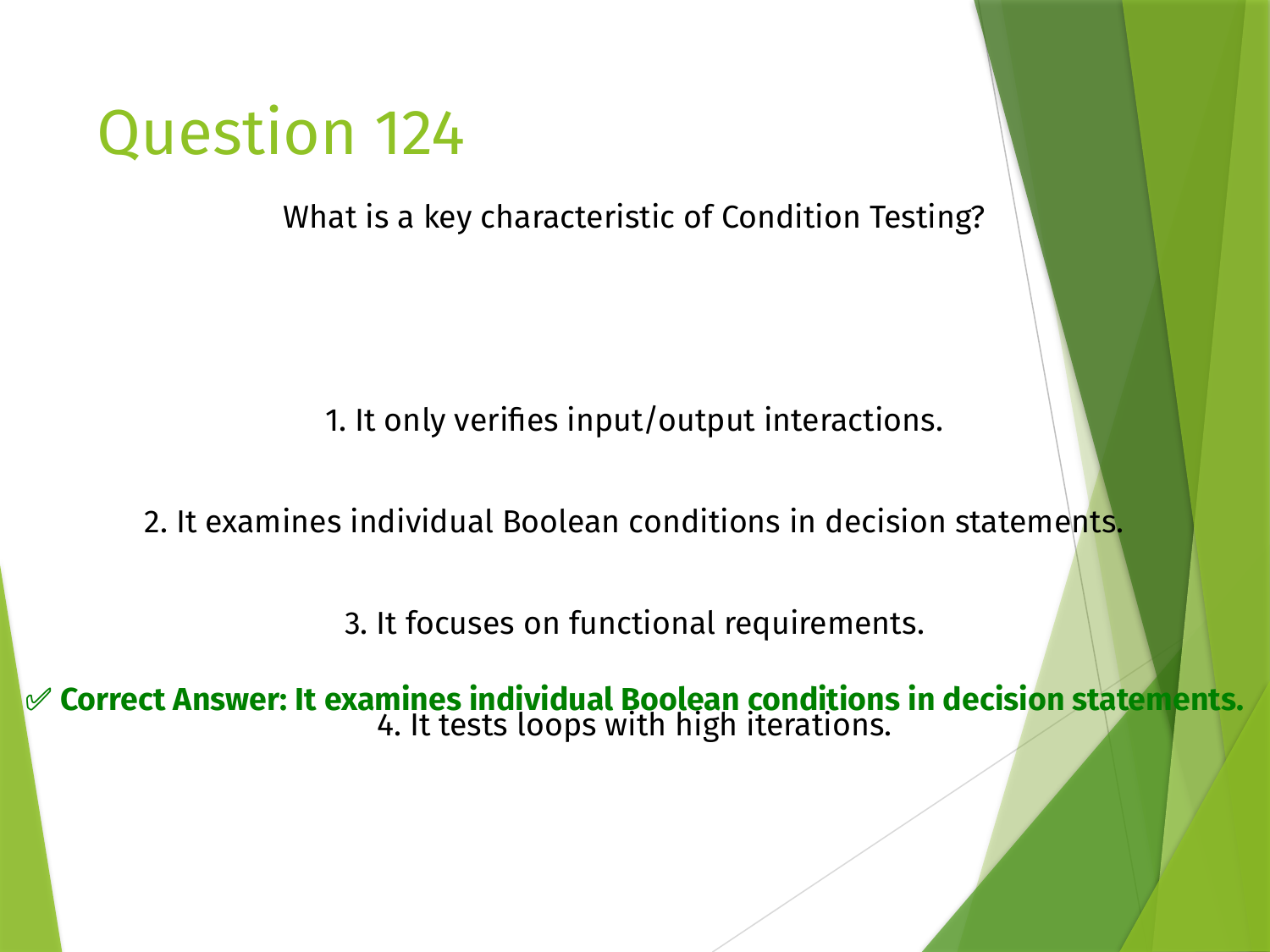

# Question 124
What is a key characteristic of Condition Testing?

1. It only verifies input/output interactions.

2. It examines individual Boolean conditions in decision statements.

3. It focuses on functional requirements.

✅ Correct Answer: It examines individual Boolean conditions in decision statements.

4. It tests loops with high iterations.